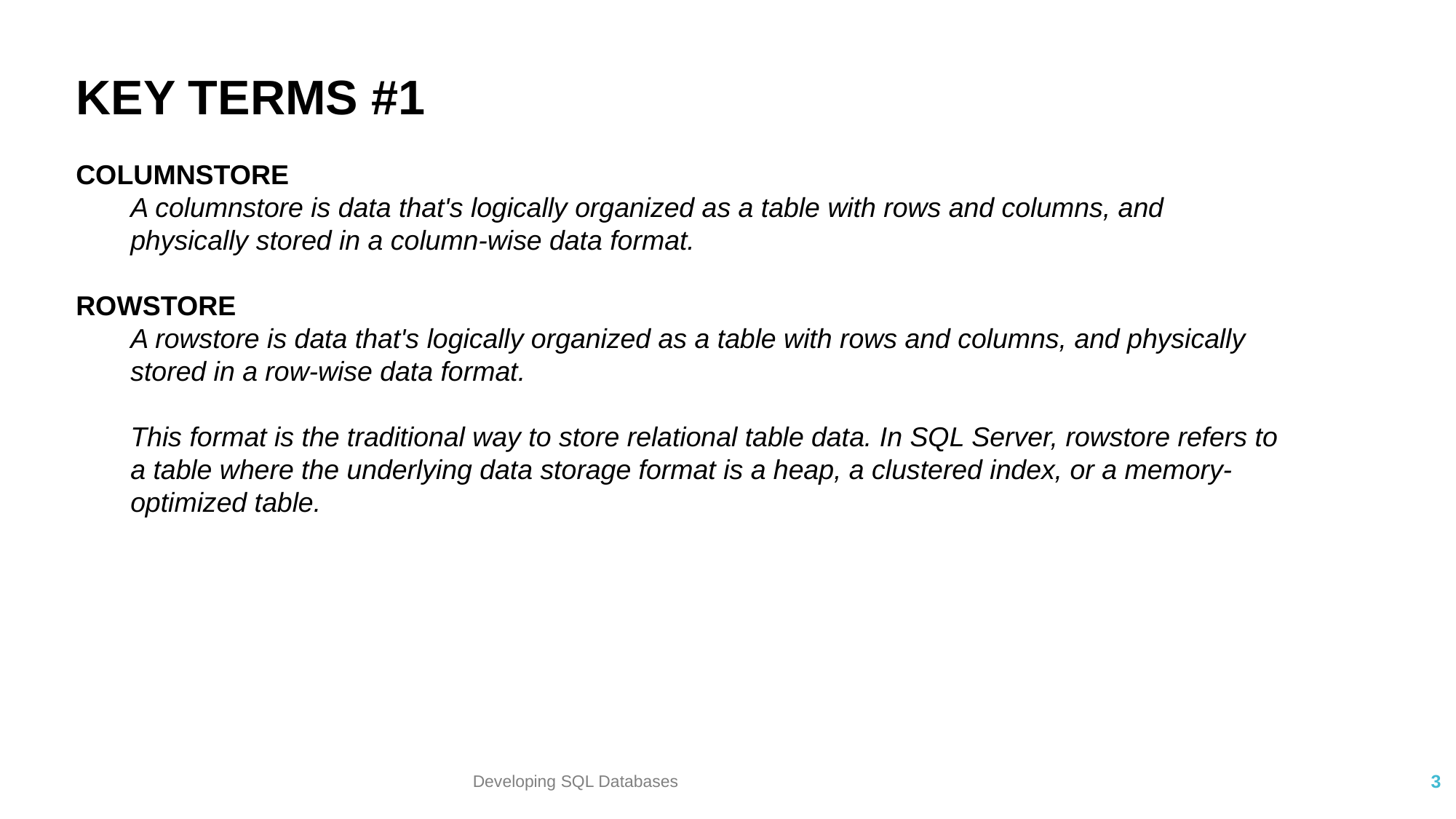

KEY TERMS #1

COLUMNSTORE
A columnstore is data that's logically organized as a table with rows and columns, and physically stored in a column-wise data format.

ROWSTORE
A rowstore is data that's logically organized as a table with rows and columns, and physically stored in a row-wise data format.

This format is the traditional way to store relational table data. In SQL Server, rowstore refers to a table where the underlying data storage format is a heap, a clustered index, or a memory-optimized table.
Developing SQL Databases
3